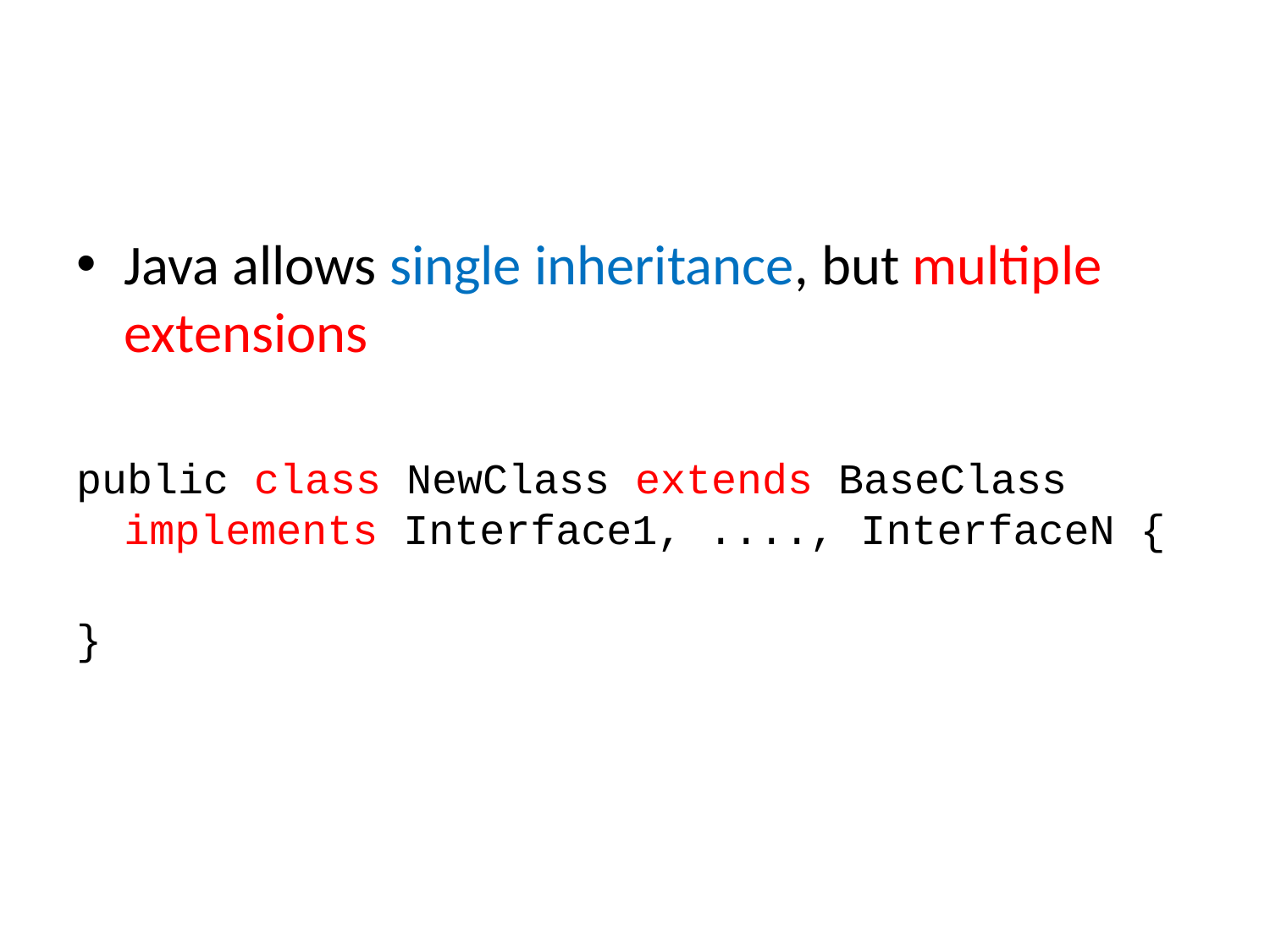

#
Java allows single inheritance, but multiple extensions

public class NewClass extends BaseClass implements Interface1, ...., InterfaceN {
}